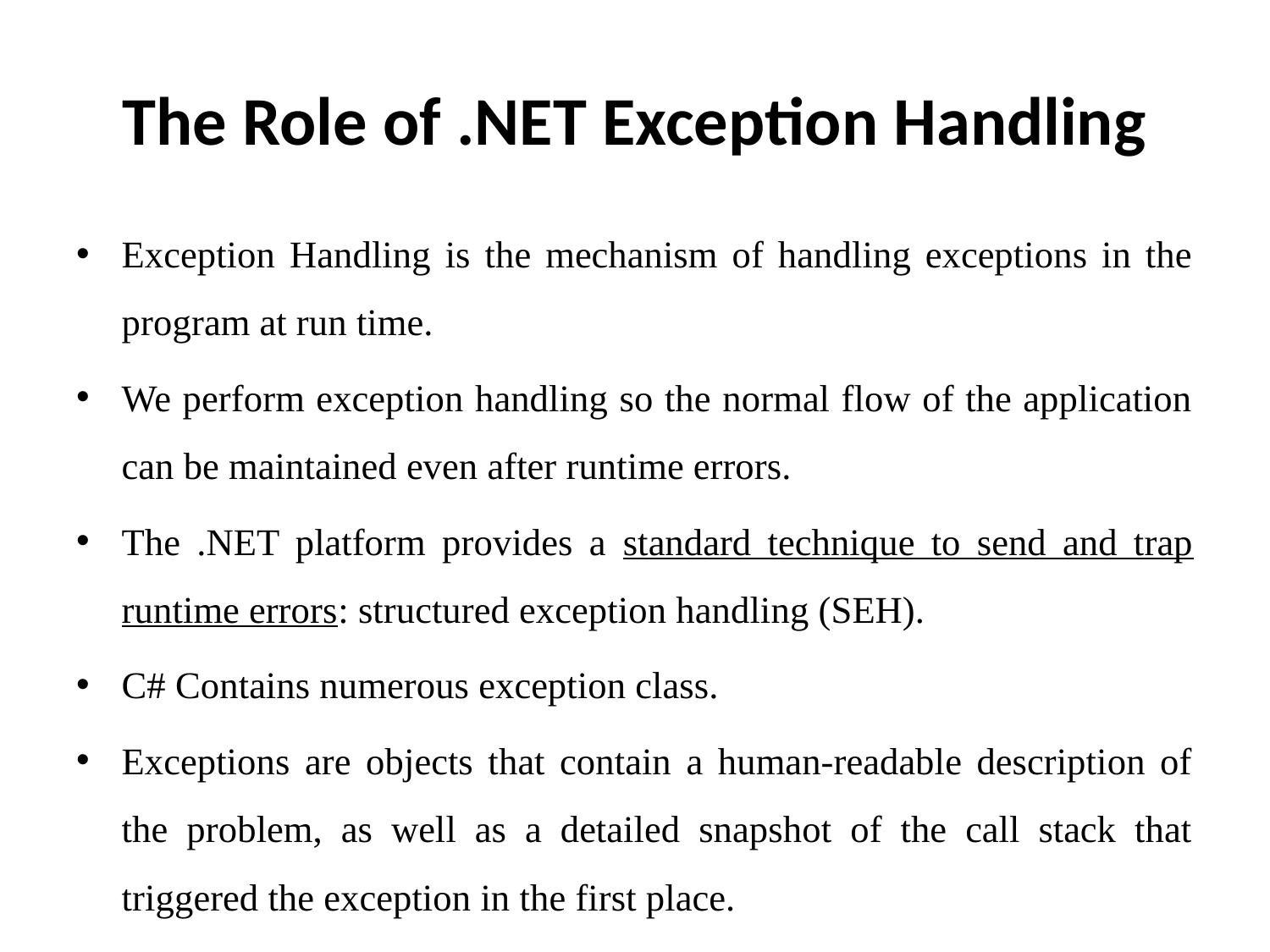

# The Role of .NET Exception Handling
Exception Handling is the mechanism of handling exceptions in the program at run time.
We perform exception handling so the normal flow of the application can be maintained even after runtime errors.
The .NET platform provides a standard technique to send and trap runtime errors: structured exception handling (SEH).
C# Contains numerous exception class.
Exceptions are objects that contain a human-readable description of the problem, as well as a detailed snapshot of the call stack that triggered the exception in the first place.